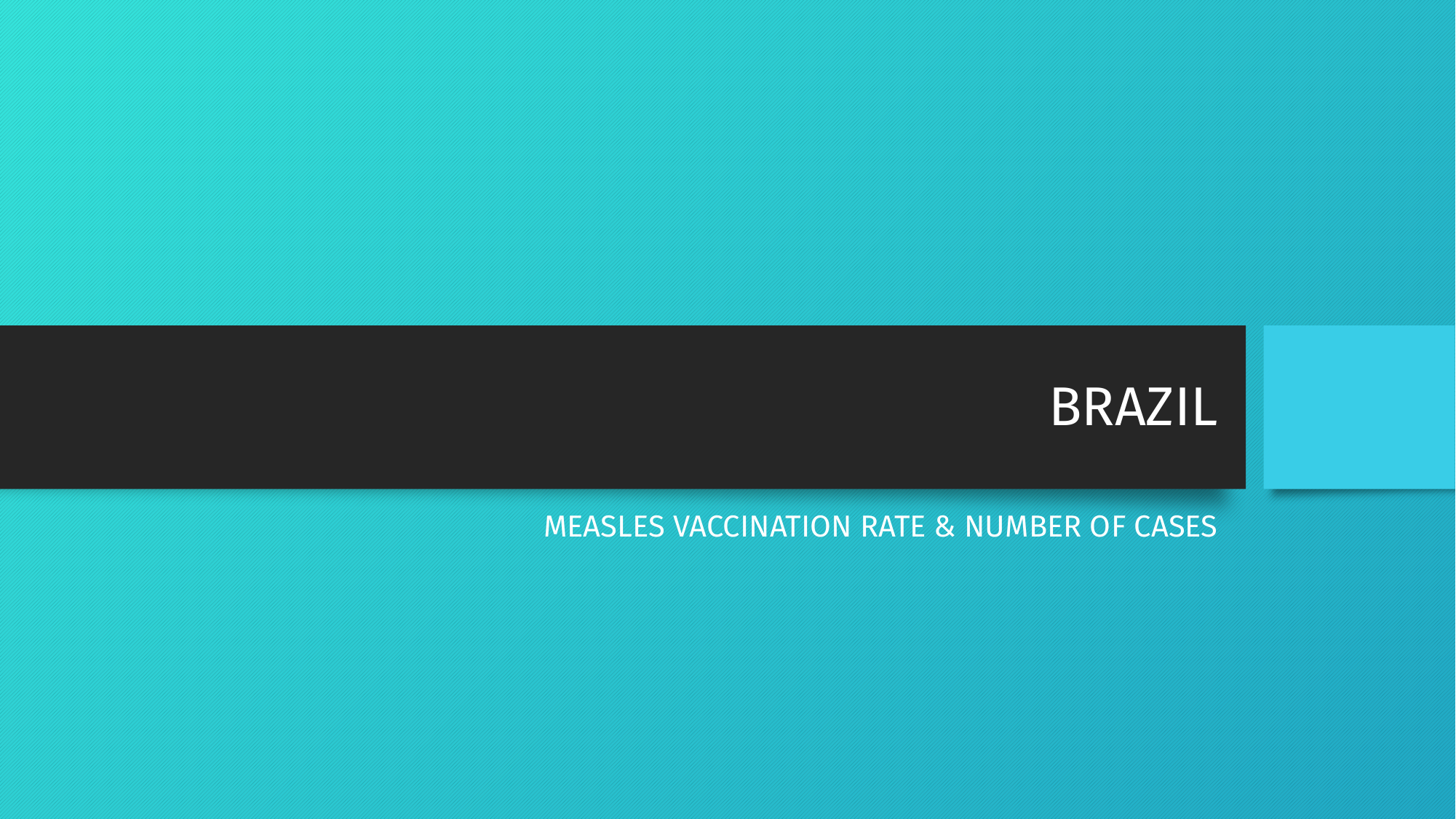

# BRAZIL
MEASLES VACCINATION RATE & NUMBER OF CASES